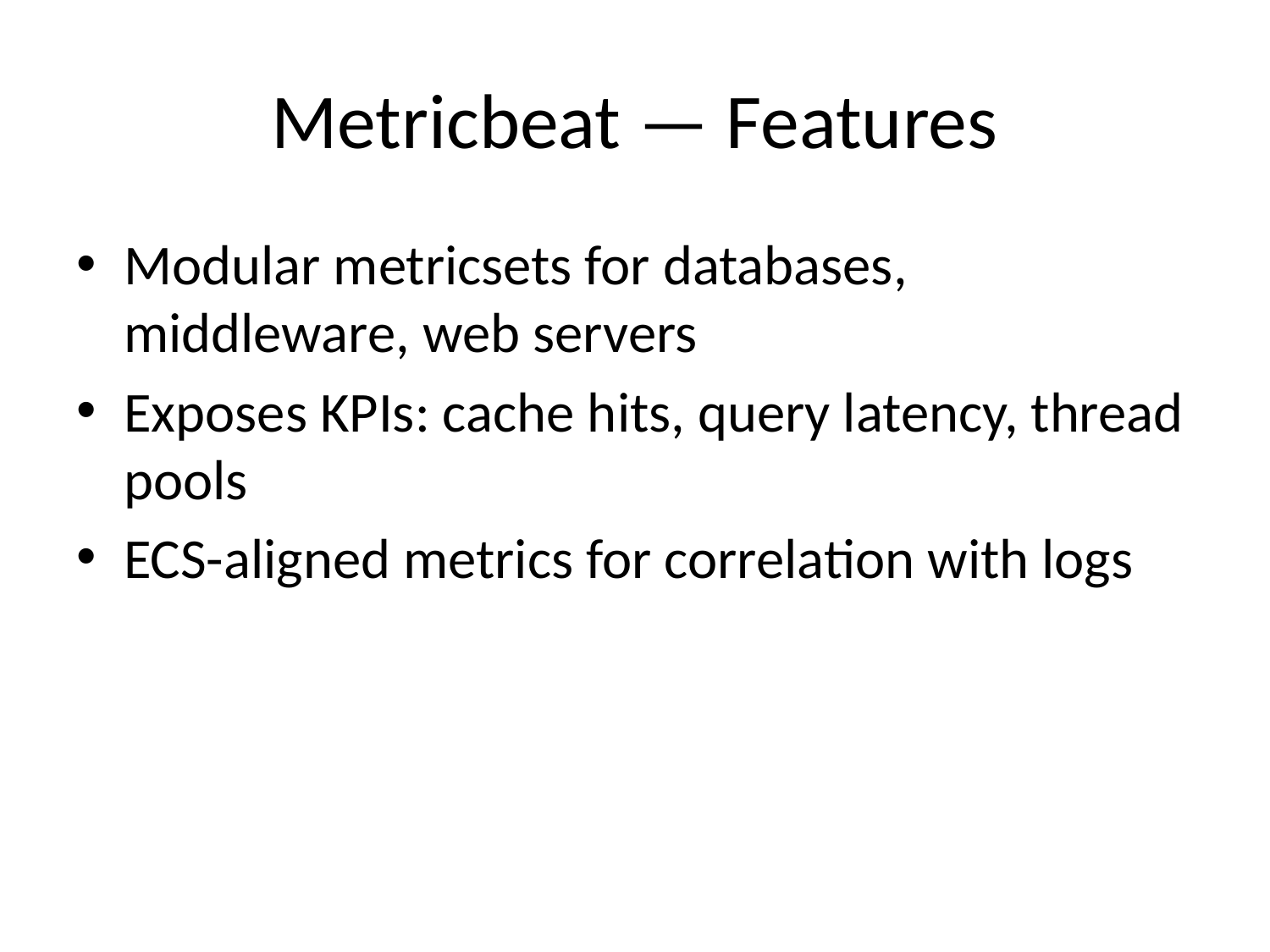

# Metricbeat — Features
Modular metricsets for databases, middleware, web servers
Exposes KPIs: cache hits, query latency, thread pools
ECS-aligned metrics for correlation with logs